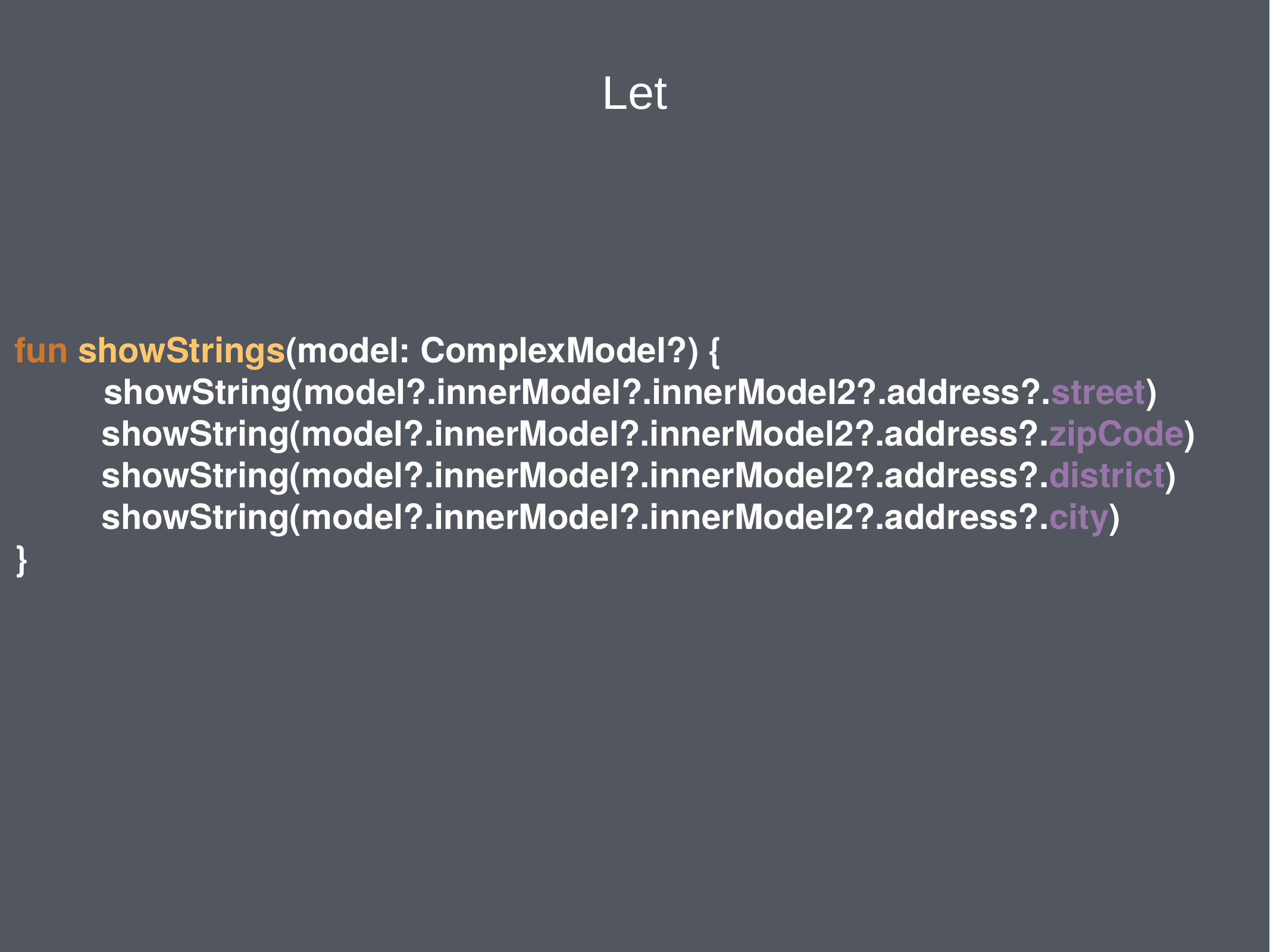

Let

fun showStrings(model: ComplexModel?) {
showString(model?.innerModel?.innerModel2?.address?.street)
         showString(model?.innerModel?.innerModel2?.address?.zipCode)
         showString(model?.innerModel?.innerModel2?.address?.district)
         showString(model?.innerModel?.innerModel2?.address?.city)
}